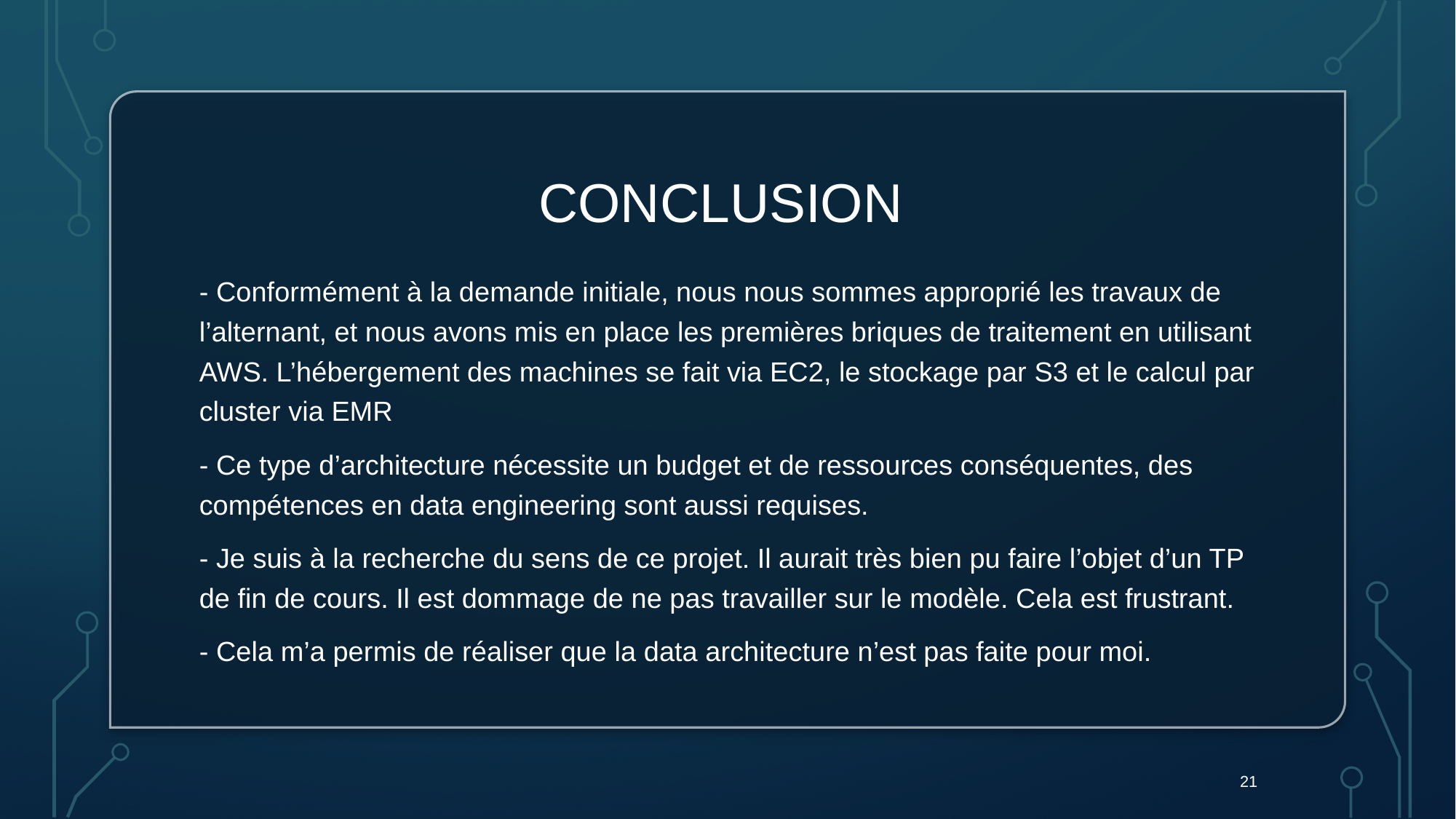

# Conclusion
- Conformément à la demande initiale, nous nous sommes approprié les travaux de l’alternant, et nous avons mis en place les premières briques de traitement en utilisant AWS. L’hébergement des machines se fait via EC2, le stockage par S3 et le calcul par cluster via EMR
- Ce type d’architecture nécessite un budget et de ressources conséquentes, des compétences en data engineering sont aussi requises.
- Je suis à la recherche du sens de ce projet. Il aurait très bien pu faire l’objet d’un TP de fin de cours. Il est dommage de ne pas travailler sur le modèle. Cela est frustrant.
- Cela m’a permis de réaliser que la data architecture n’est pas faite pour moi.

21